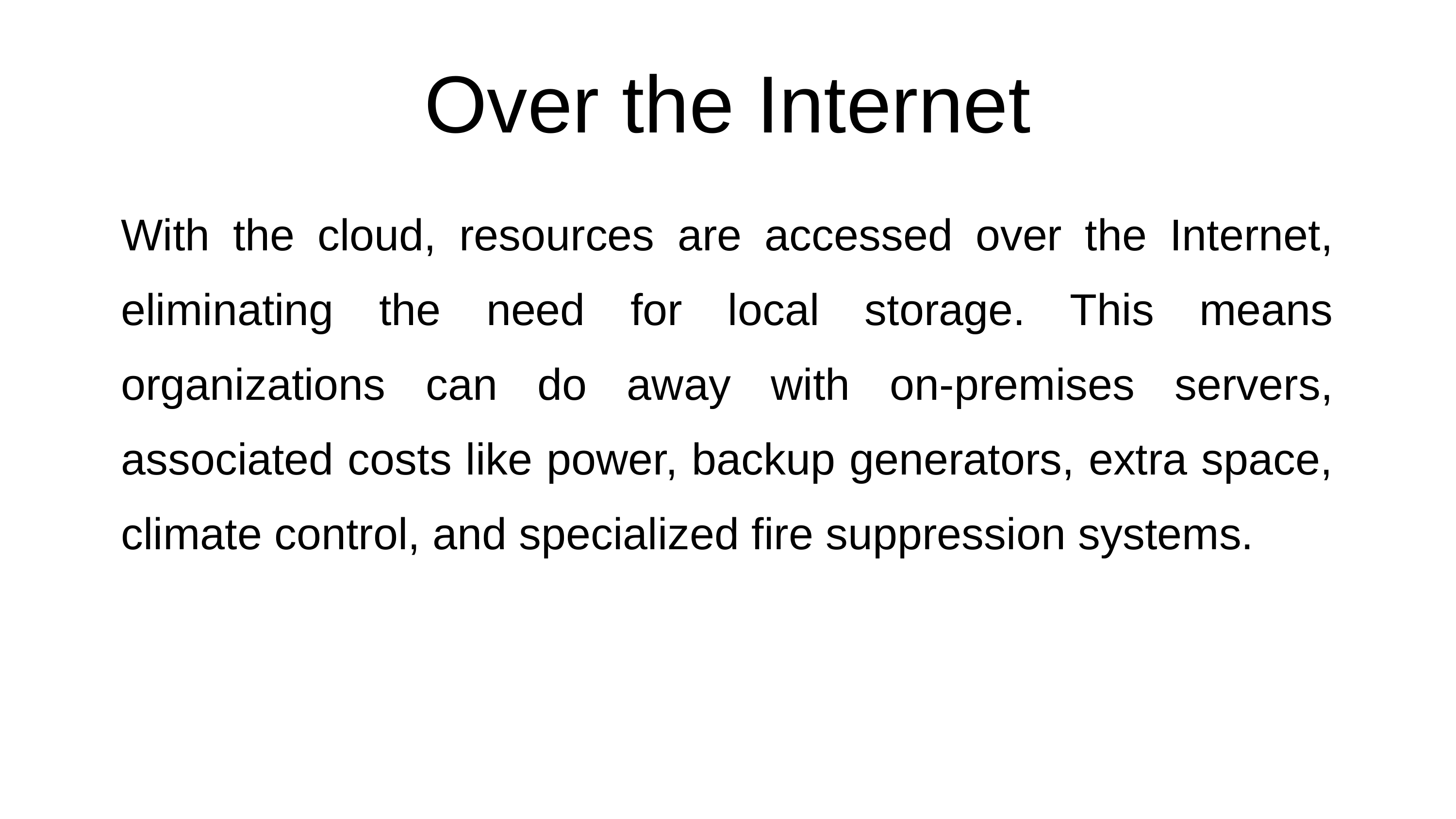

Over the Internet
With the cloud, resources are accessed over the Internet, eliminating the need for local storage. This means organizations can do away with on-premises servers, associated costs like power, backup generators, extra space, climate control, and specialized fire suppression systems.